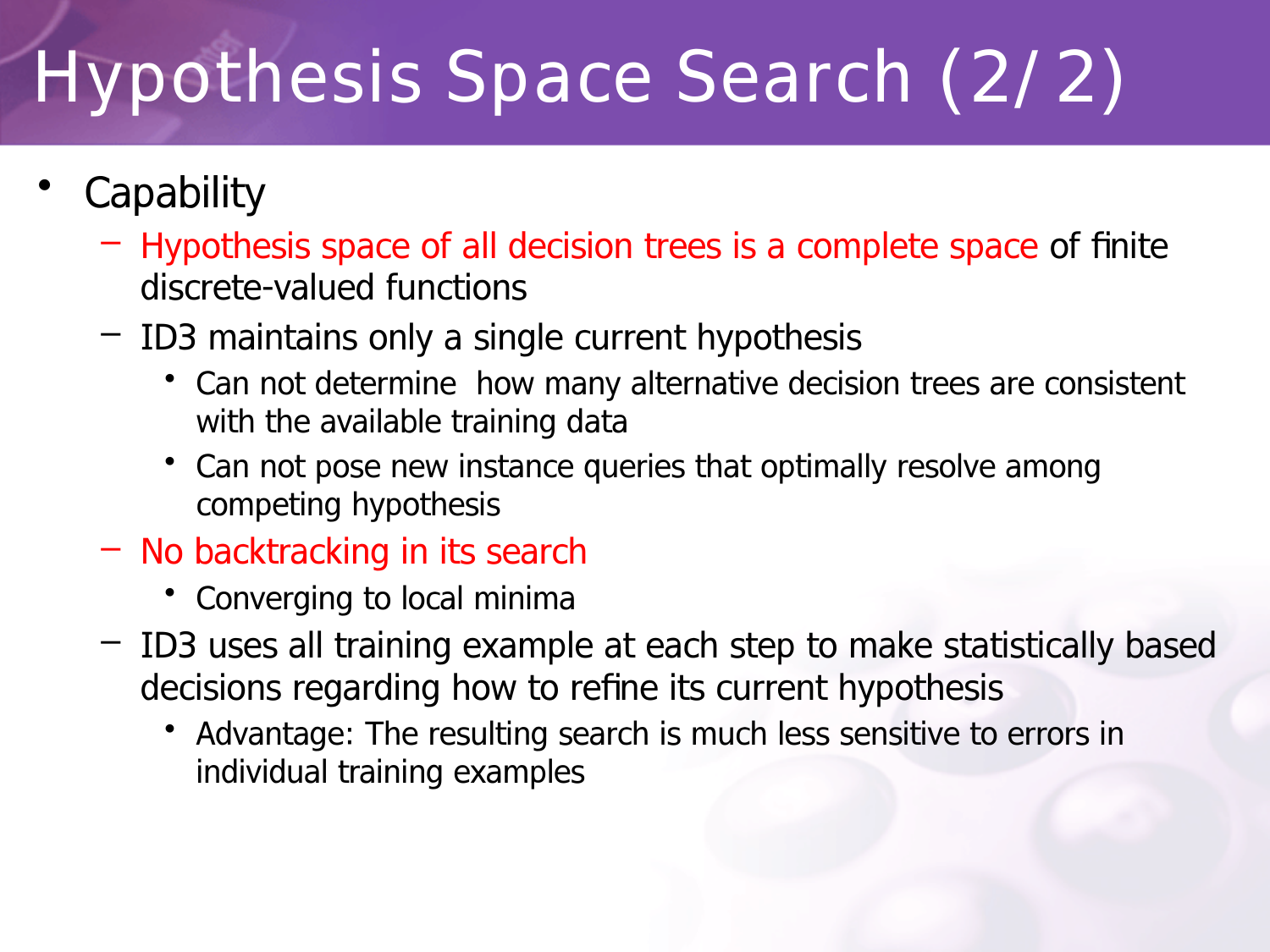

# Hypothesis Space Search (2/2)
Capability
Hypothesis space of all decision trees is a complete space of finite discrete-valued functions
ID3 maintains only a single current hypothesis
Can not determine  how many alternative decision trees are consistent with the available training data
Can not pose new instance queries that optimally resolve among competing hypothesis
No backtracking in its search
Converging to local minima
ID3 uses all training example at each step to make statistically based decisions regarding how to refine its current hypothesis
Advantage: The resulting search is much less sensitive to errors in individual training examples